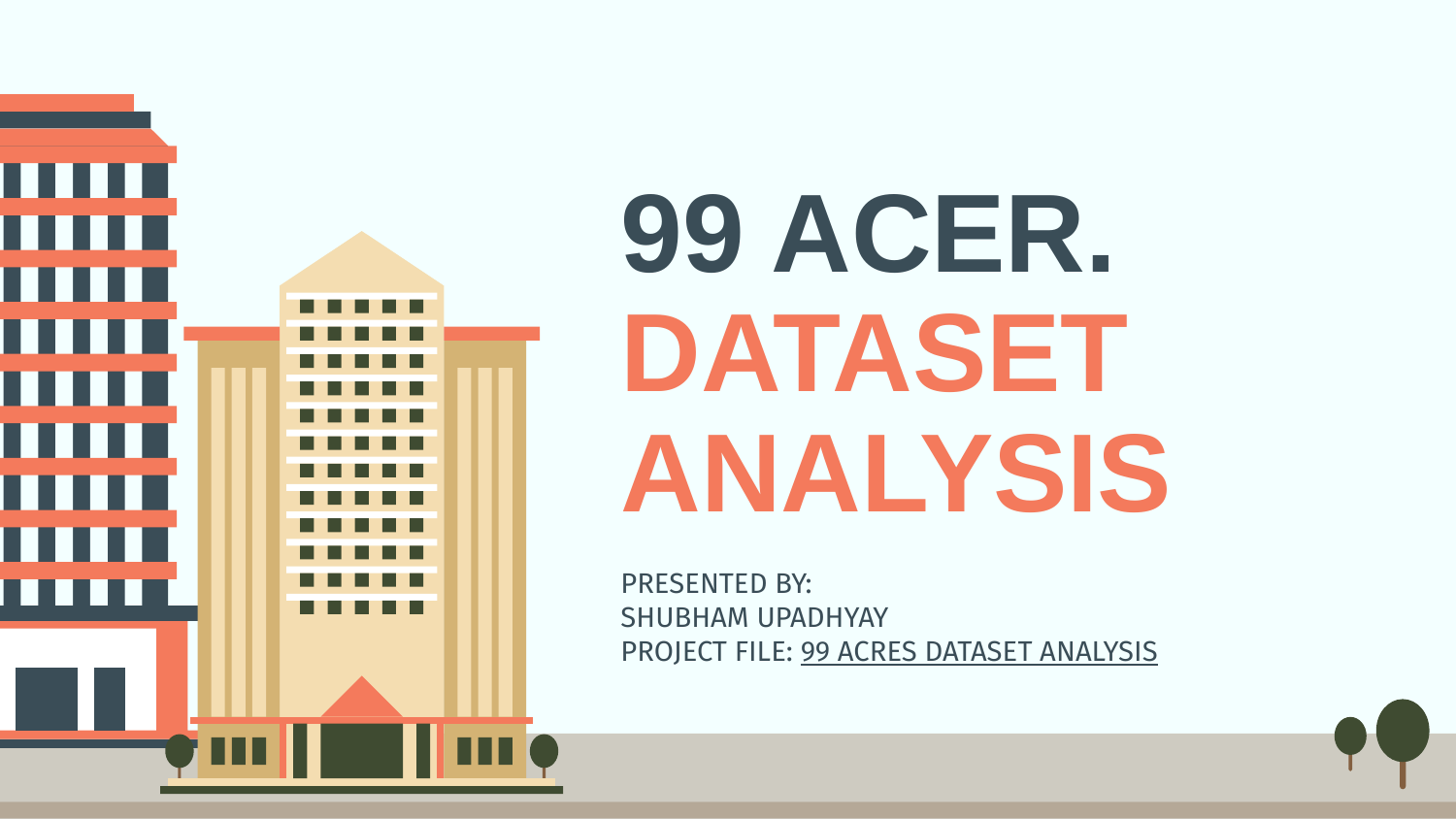

# 99 ACER. DATASET ANALYSIS

PRESENTED BY:
SHUBHAM UPADHYAY
PROJECT FILE: 99 ACRES DATASET ANALYSIS